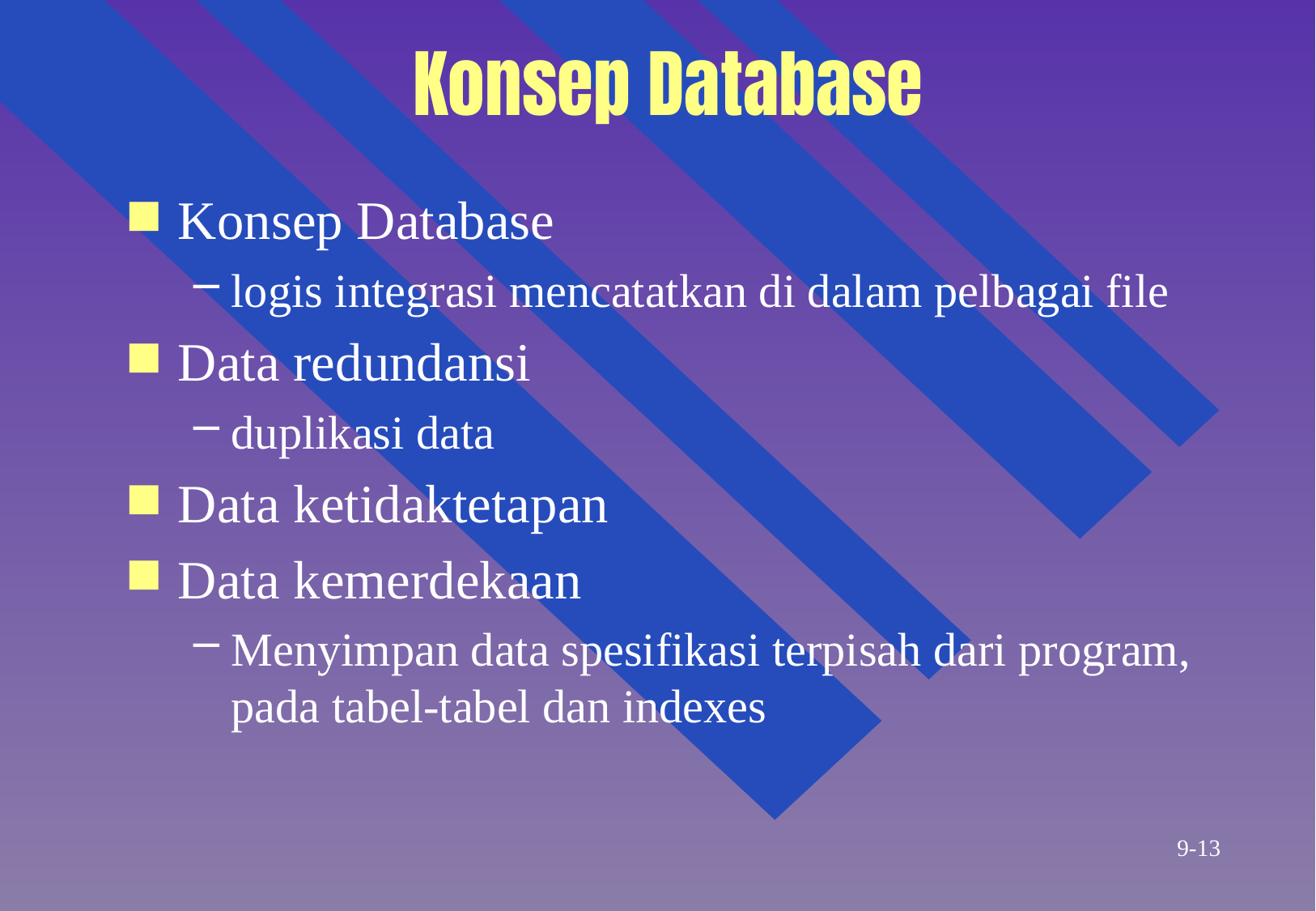

# Konsep Database
Konsep Database
logis integrasi mencatatkan di dalam pelbagai file
Data redundansi
duplikasi data
Data ketidaktetapan
Data kemerdekaan
Menyimpan data spesifikasi terpisah dari program, pada tabel-tabel dan indexes
9-13